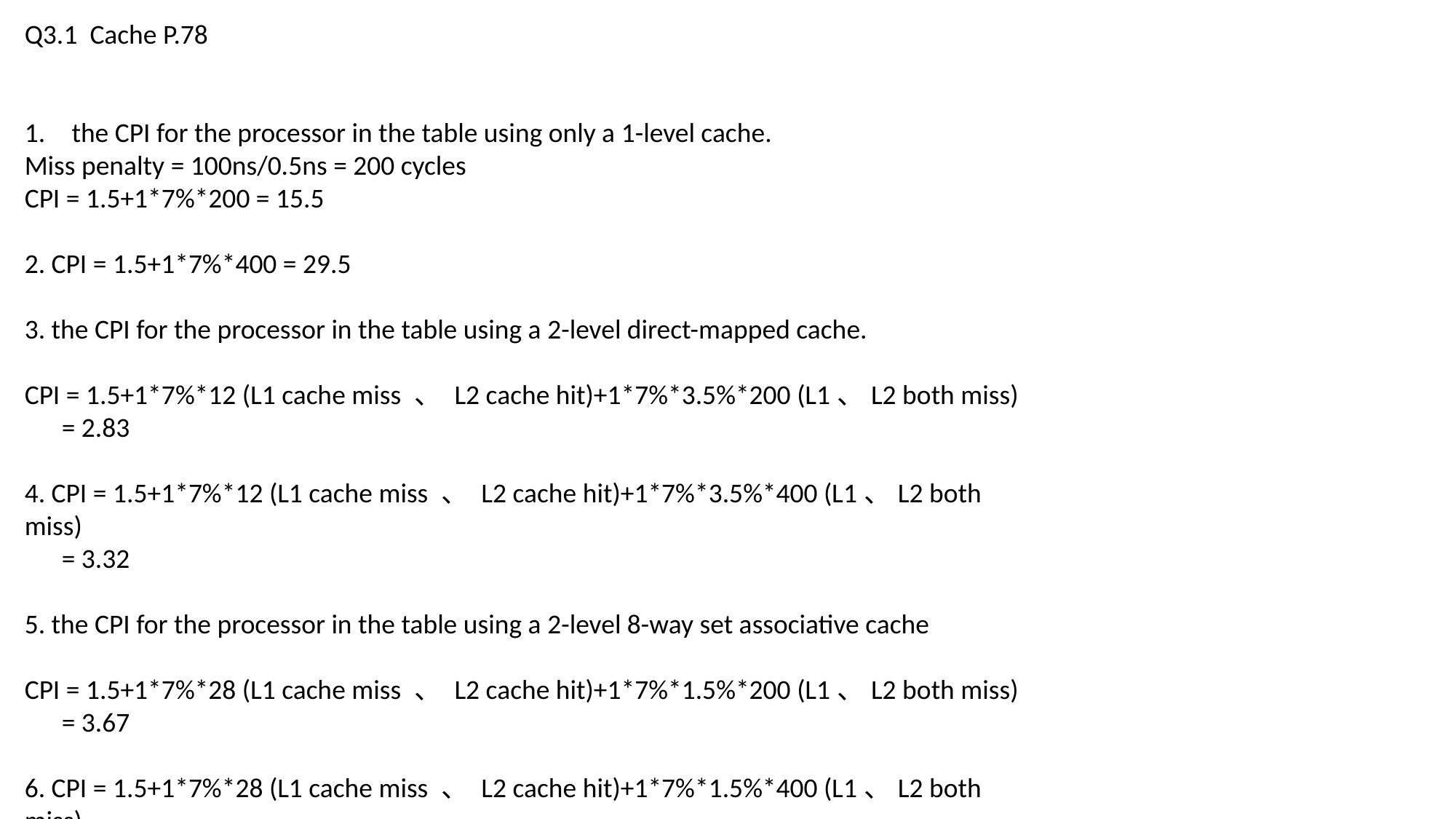

Q3.1  Cache P.78

 the CPI for the processor in the table using only a 1-level cache.
Miss penalty = 100ns/0.5ns = 200 cycles
CPI = 1.5+1*7%*200 = 15.5

2. CPI = 1.5+1*7%*400 = 29.5

3. the CPI for the processor in the table using a 2-level direct-mapped cache.

CPI = 1.5+1*7%*12 (L1 cache miss 、 L2 cache hit)+1*7%*3.5%*200 (L1、L2 both miss)
      = 2.83

4. CPI = 1.5+1*7%*12 (L1 cache miss 、 L2 cache hit)+1*7%*3.5%*400 (L1、L2 both miss)
      = 3.32

5. the CPI for the processor in the table using a 2-level 8-way set associative cache

CPI = 1.5+1*7%*28 (L1 cache miss 、 L2 cache hit)+1*7%*1.5%*200 (L1、L2 both miss)
      = 3.67

6. CPI = 1.5+1*7%*28 (L1 cache miss 、 L2 cache hit)+1*7%*1.5%*400 (L1、L2 both miss)
      = 3.88